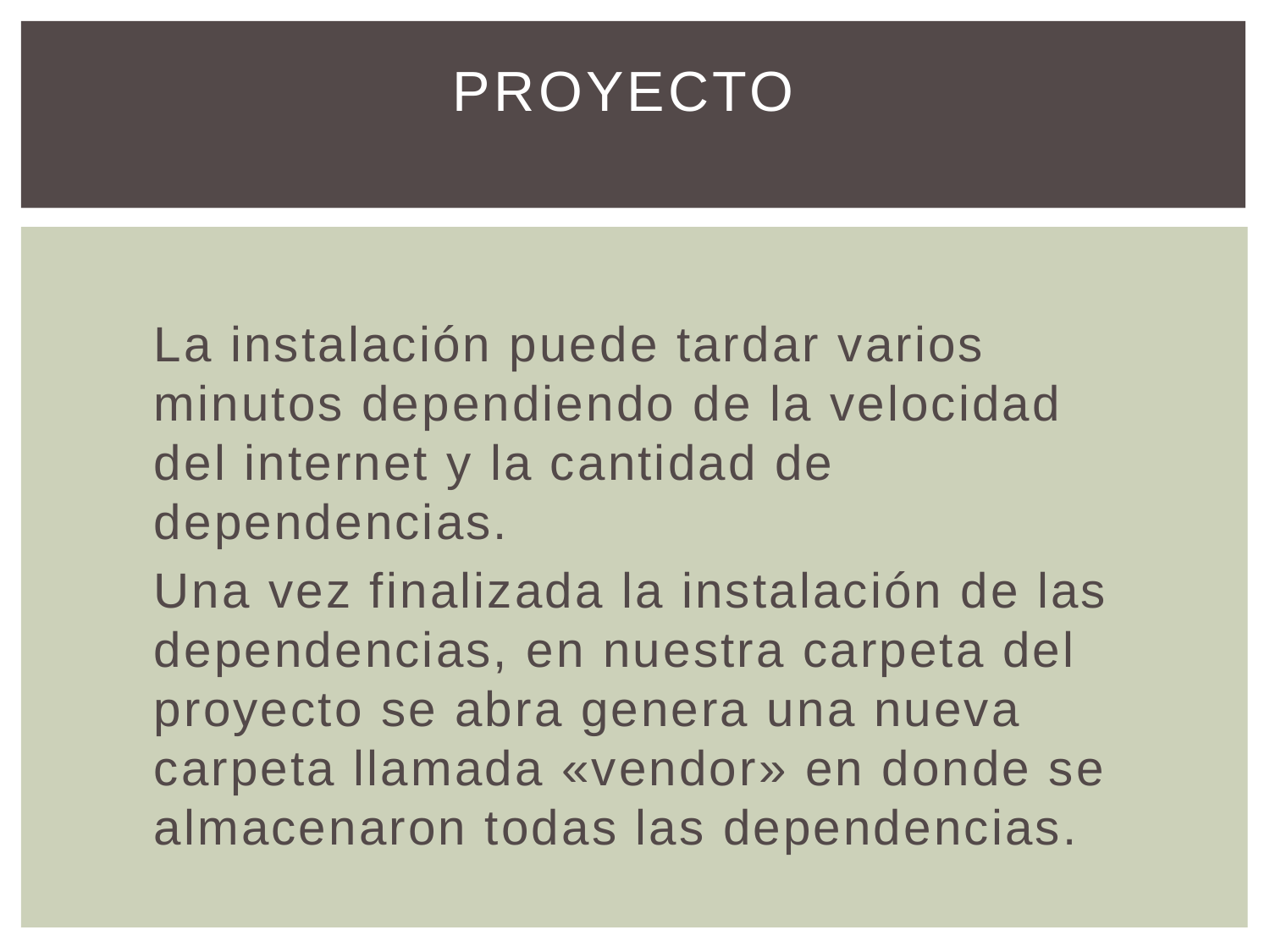

# Proyecto
La instalación puede tardar varios minutos dependiendo de la velocidad del internet y la cantidad de dependencias.
Una vez finalizada la instalación de las dependencias, en nuestra carpeta del  proyecto se abra genera una nueva carpeta llamada «vendor» en donde se almacenaron todas las dependencias.